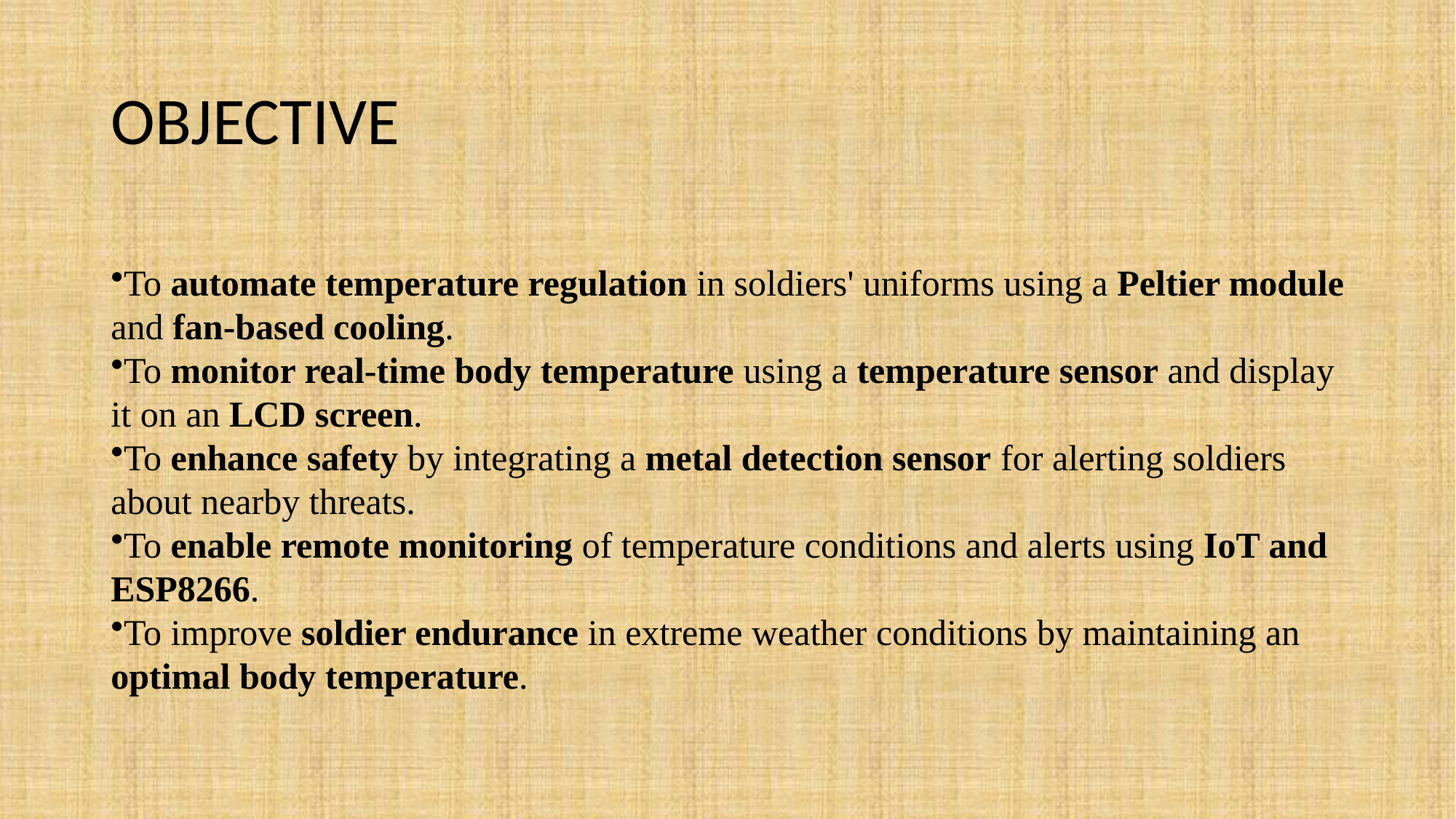

# OBJECTIVE

To automate temperature regulation in soldiers' uniforms using a Peltier module and fan-based cooling.
To monitor real-time body temperature using a temperature sensor and display it on an LCD screen.
To enhance safety by integrating a metal detection sensor for alerting soldiers about nearby threats.
To enable remote monitoring of temperature conditions and alerts using IoT and ESP8266.
To improve soldier endurance in extreme weather conditions by maintaining an optimal body temperature.